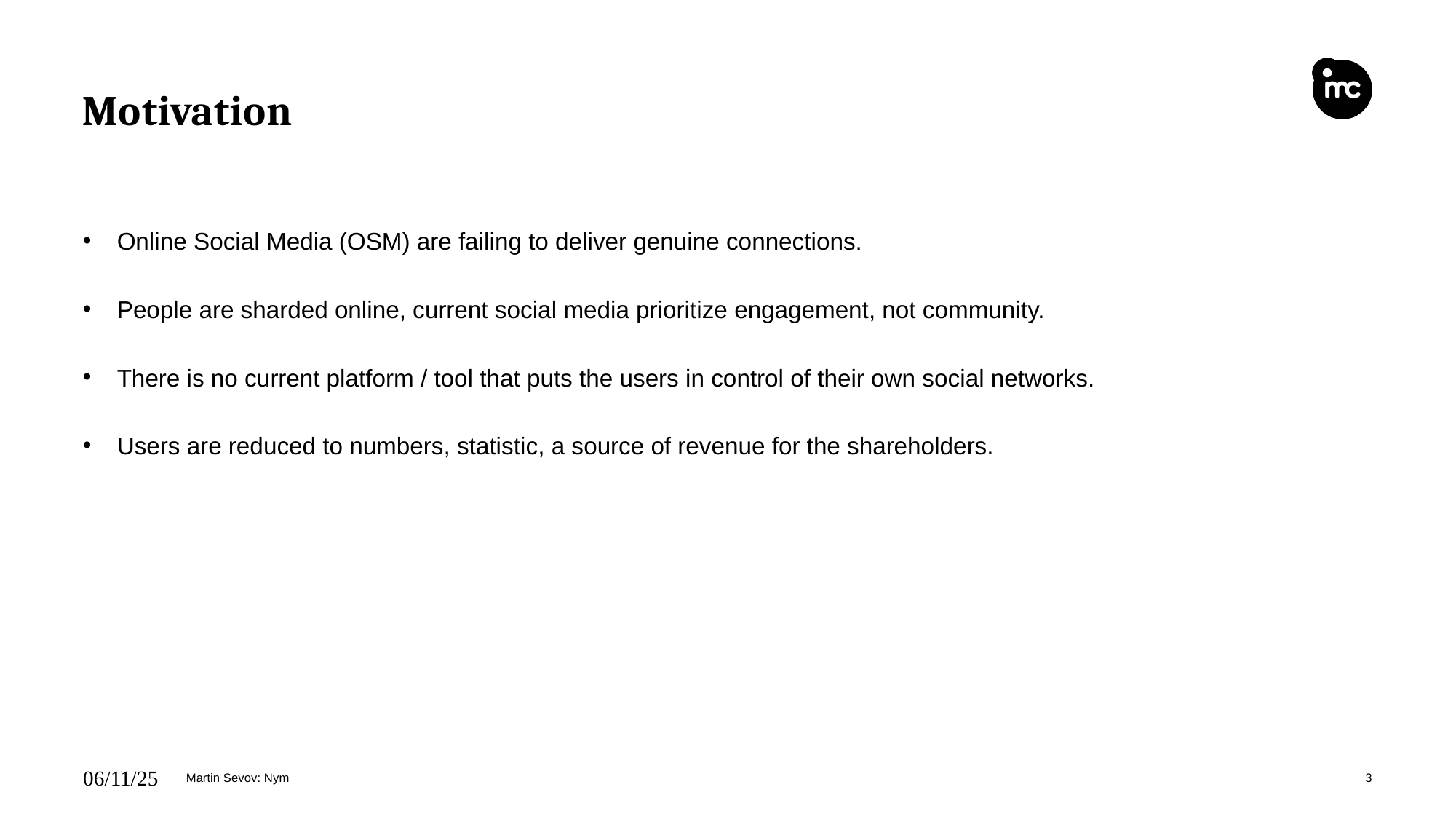

# Motivation
Online Social Media (OSM) are failing to deliver genuine connections.
People are sharded online, current social media prioritize engagement, not community.
There is no current platform / tool that puts the users in control of their own social networks.
Users are reduced to numbers, statistic, a source of revenue for the shareholders.
06/11/25
Martin Sevov: Nym
3